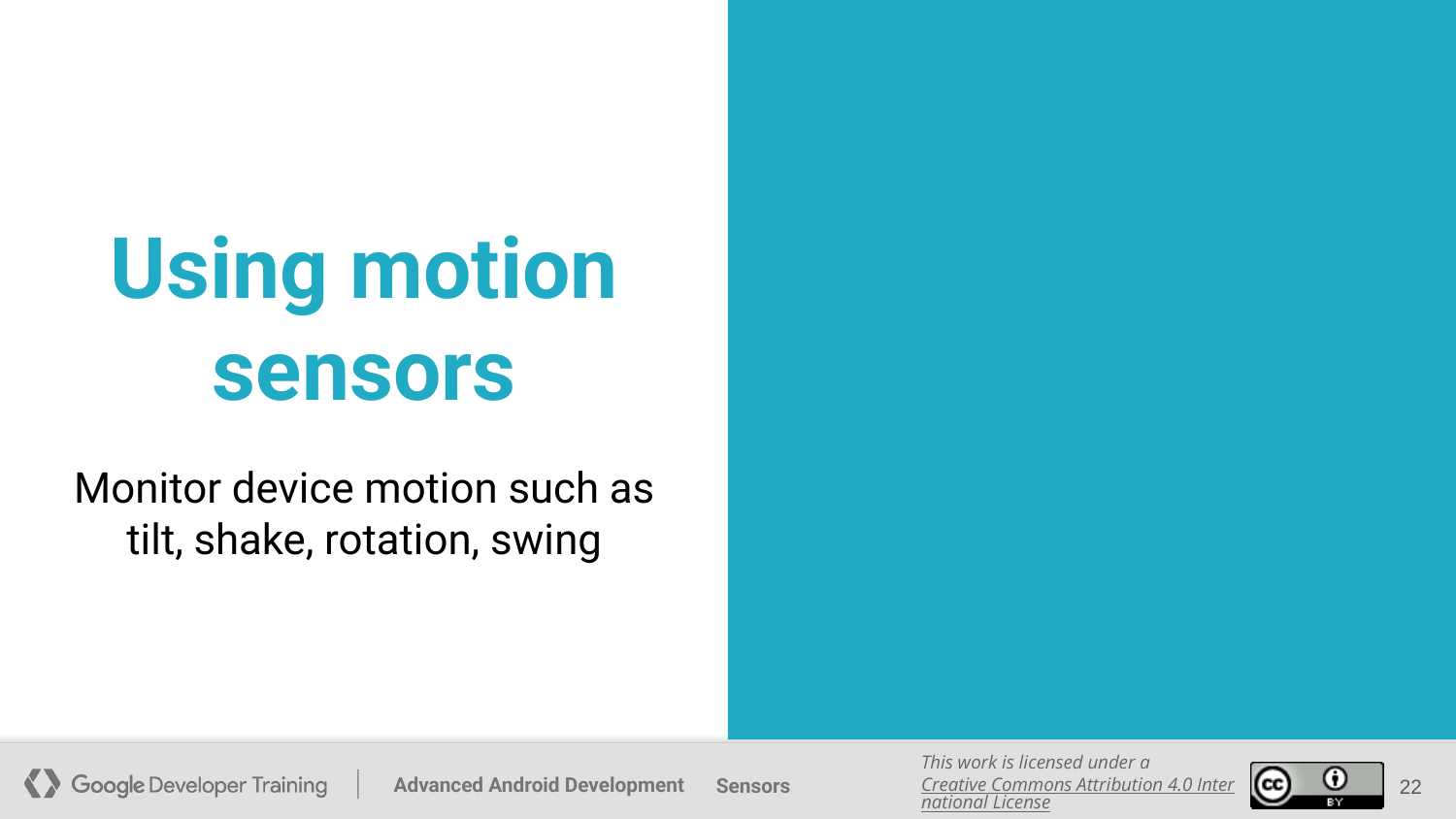

# Using motion sensors
Monitor device motion such as tilt, shake, rotation, swing
22